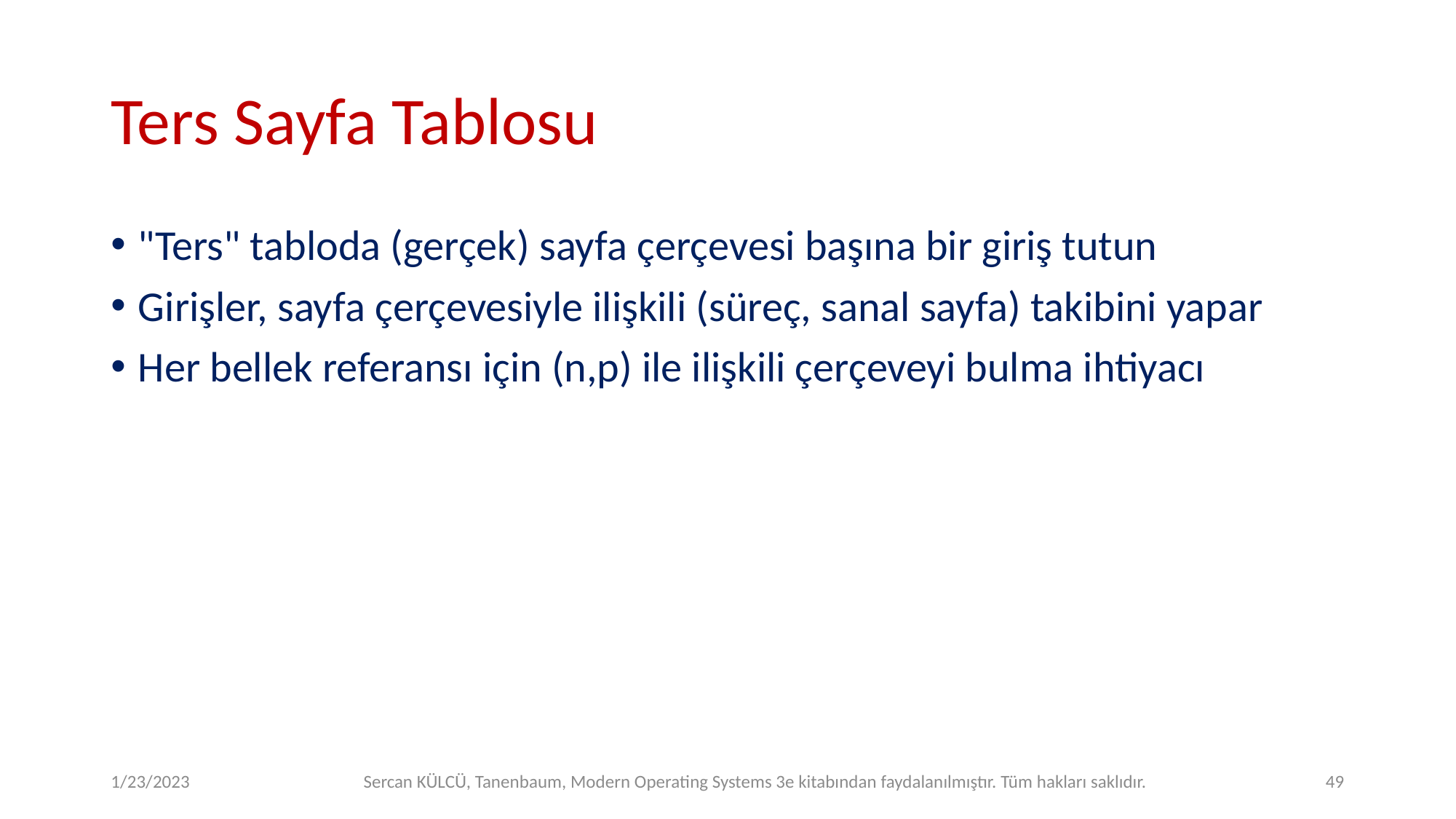

# Ters Sayfa Tablosu
"Ters" tabloda (gerçek) sayfa çerçevesi başına bir giriş tutun
Girişler, sayfa çerçevesiyle ilişkili (süreç, sanal sayfa) takibini yapar
Her bellek referansı için (n,p) ile ilişkili çerçeveyi bulma ihtiyacı
1/23/2023
Sercan KÜLCÜ, Tanenbaum, Modern Operating Systems 3e kitabından faydalanılmıştır. Tüm hakları saklıdır.
49